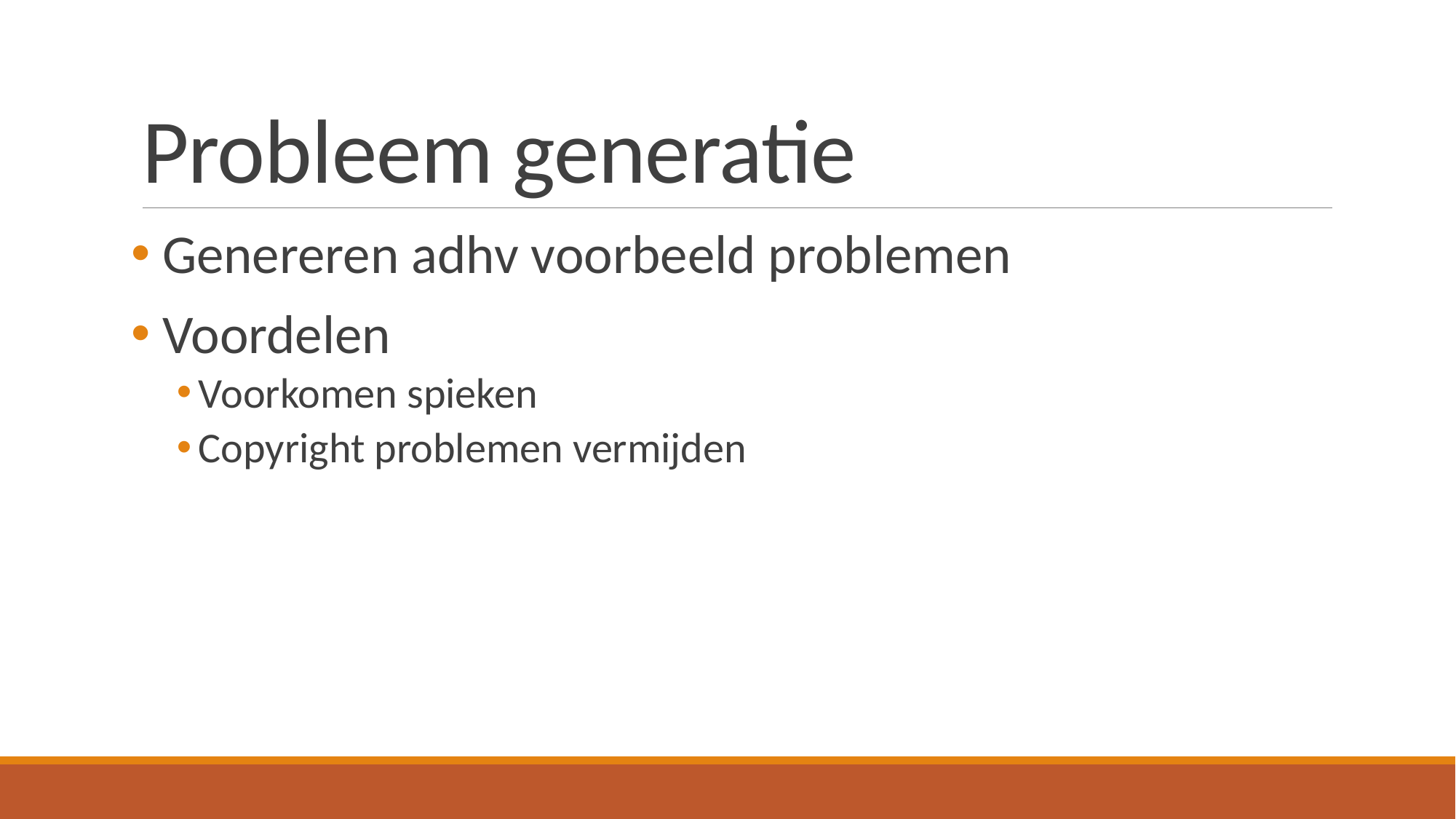

# Probleem generatie
 Genereren adhv voorbeeld problemen
 Voordelen
Voorkomen spieken
Copyright problemen vermijden